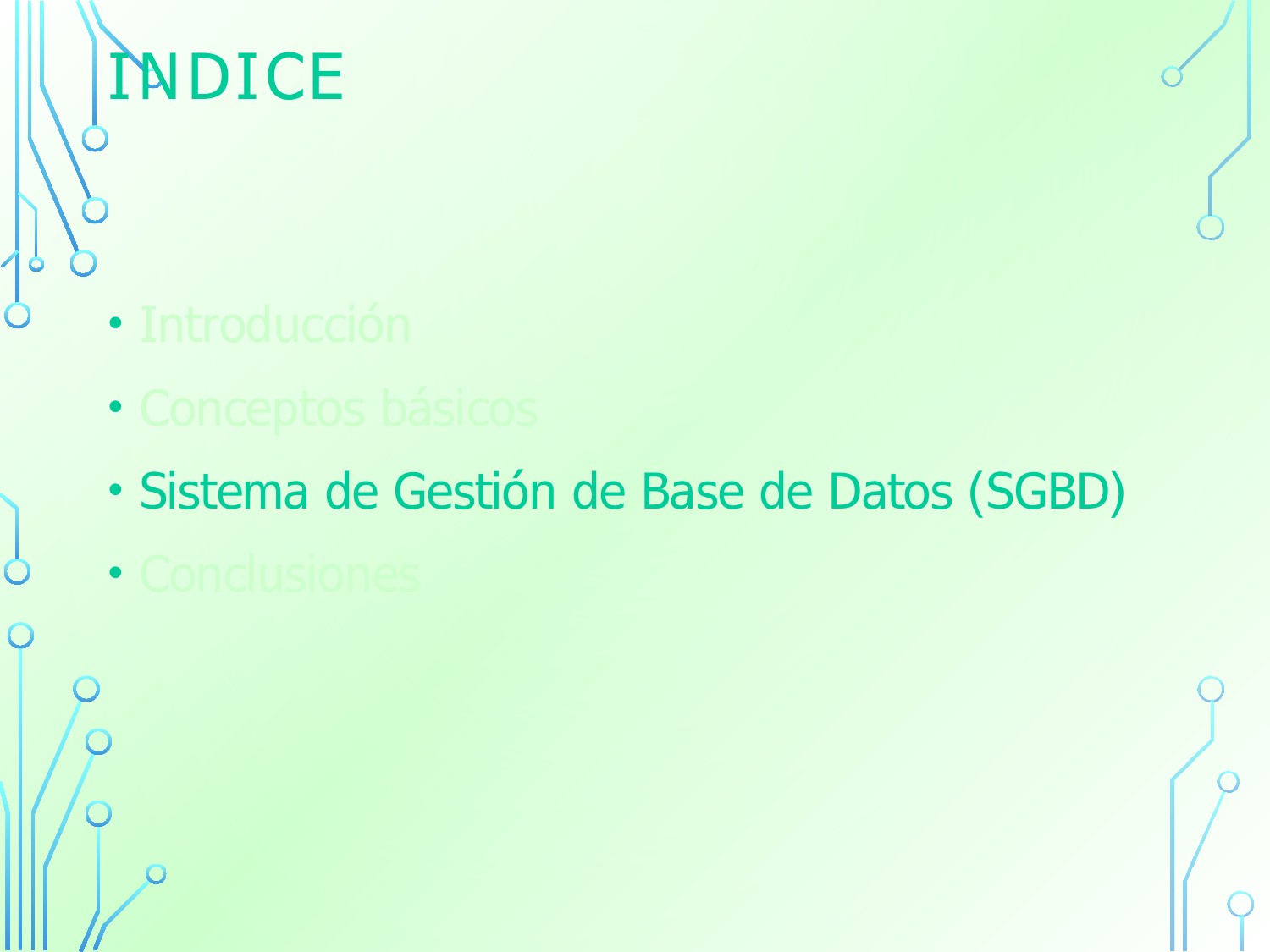

# INDICE
Introducción
Conceptos básicos
Sistema de Gestión de Base de Datos (SGBD)
Conclusiones